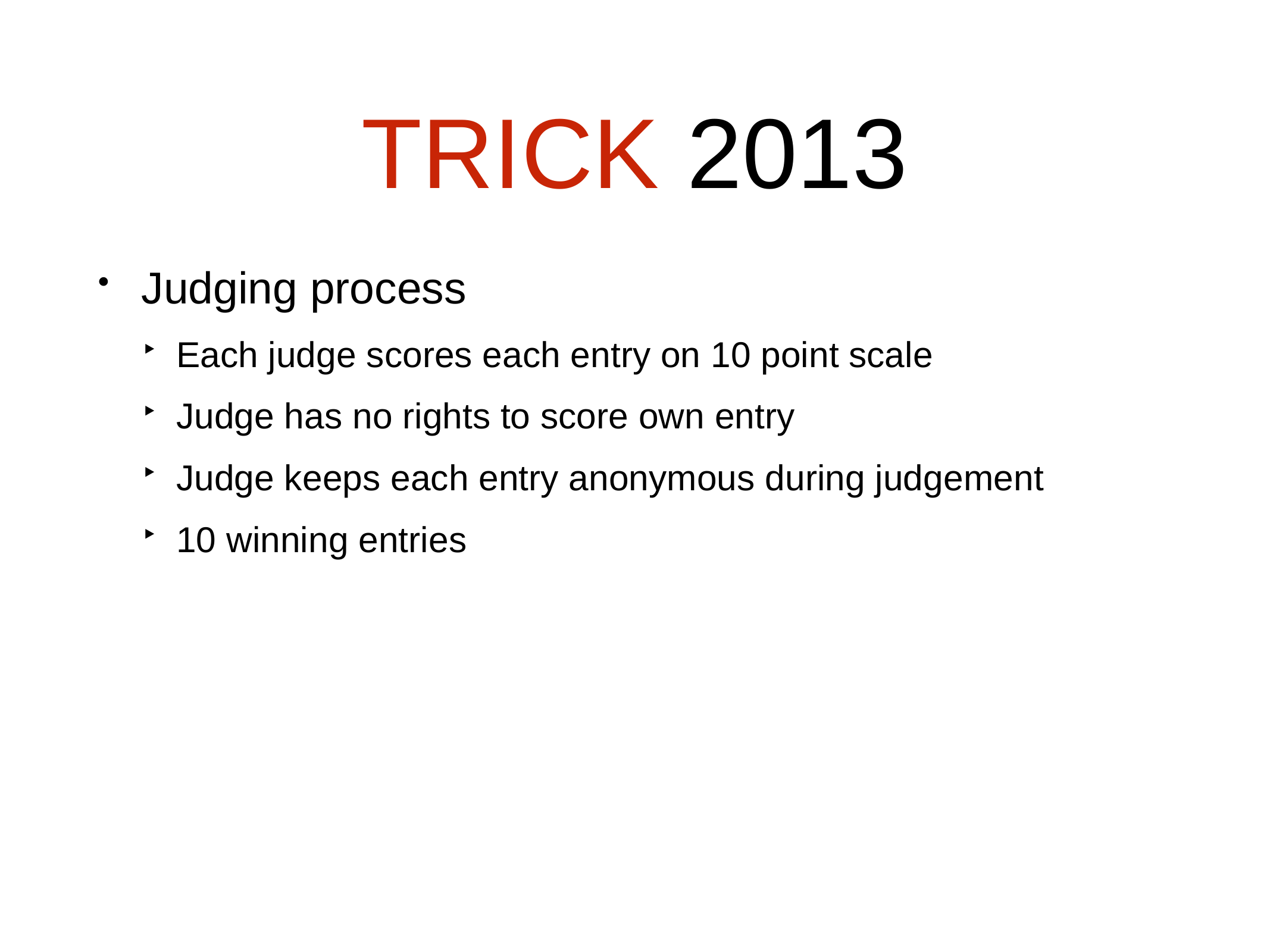

# TRICK 2013
Judging process
Each judge scores each entry on 10 point scale
Judge has no rights to score own entry
Judge keeps each entry anonymous during judgement
10 winning entries